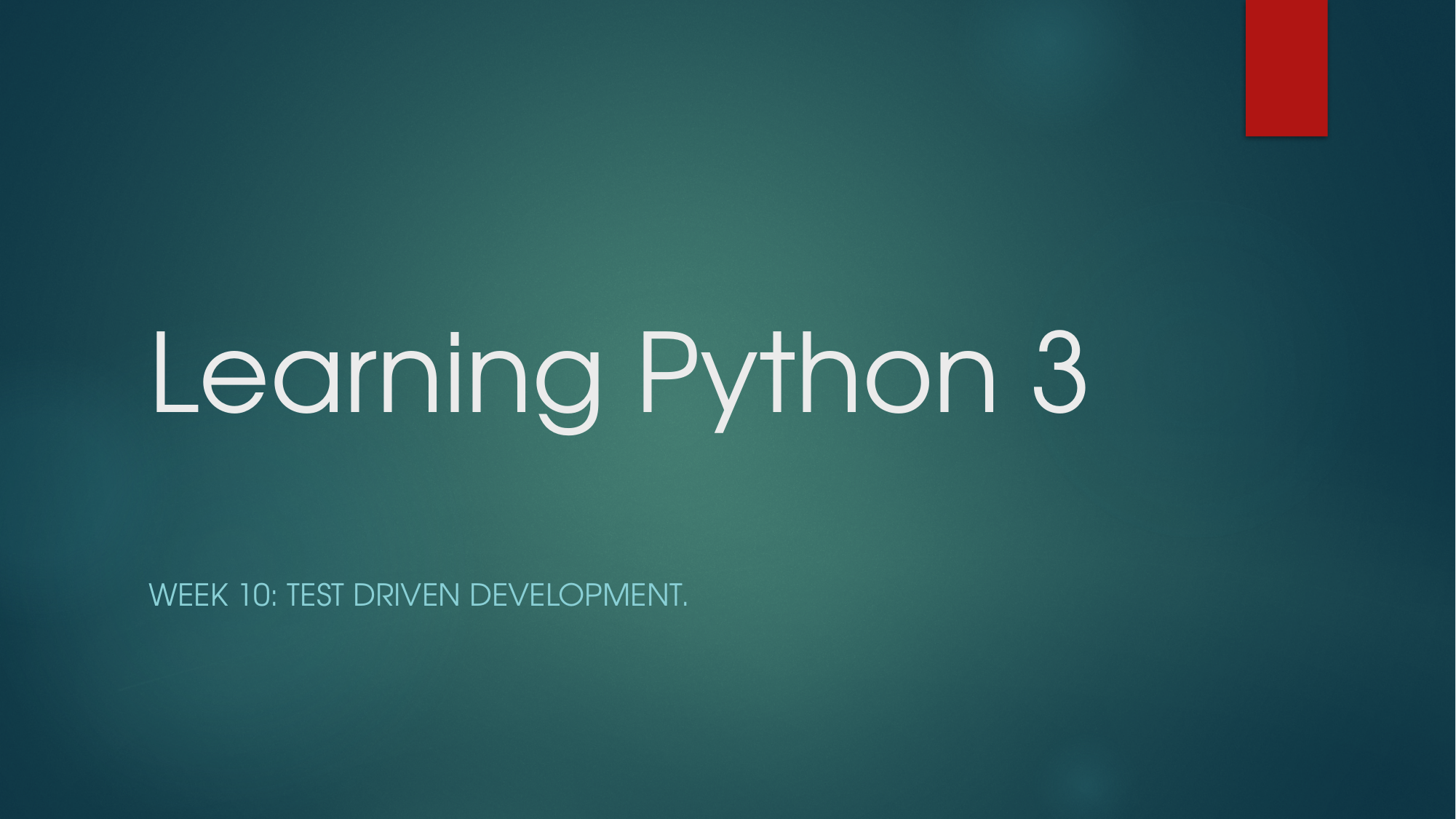

# Learning Python 3
Week 10: Test Driven Development.